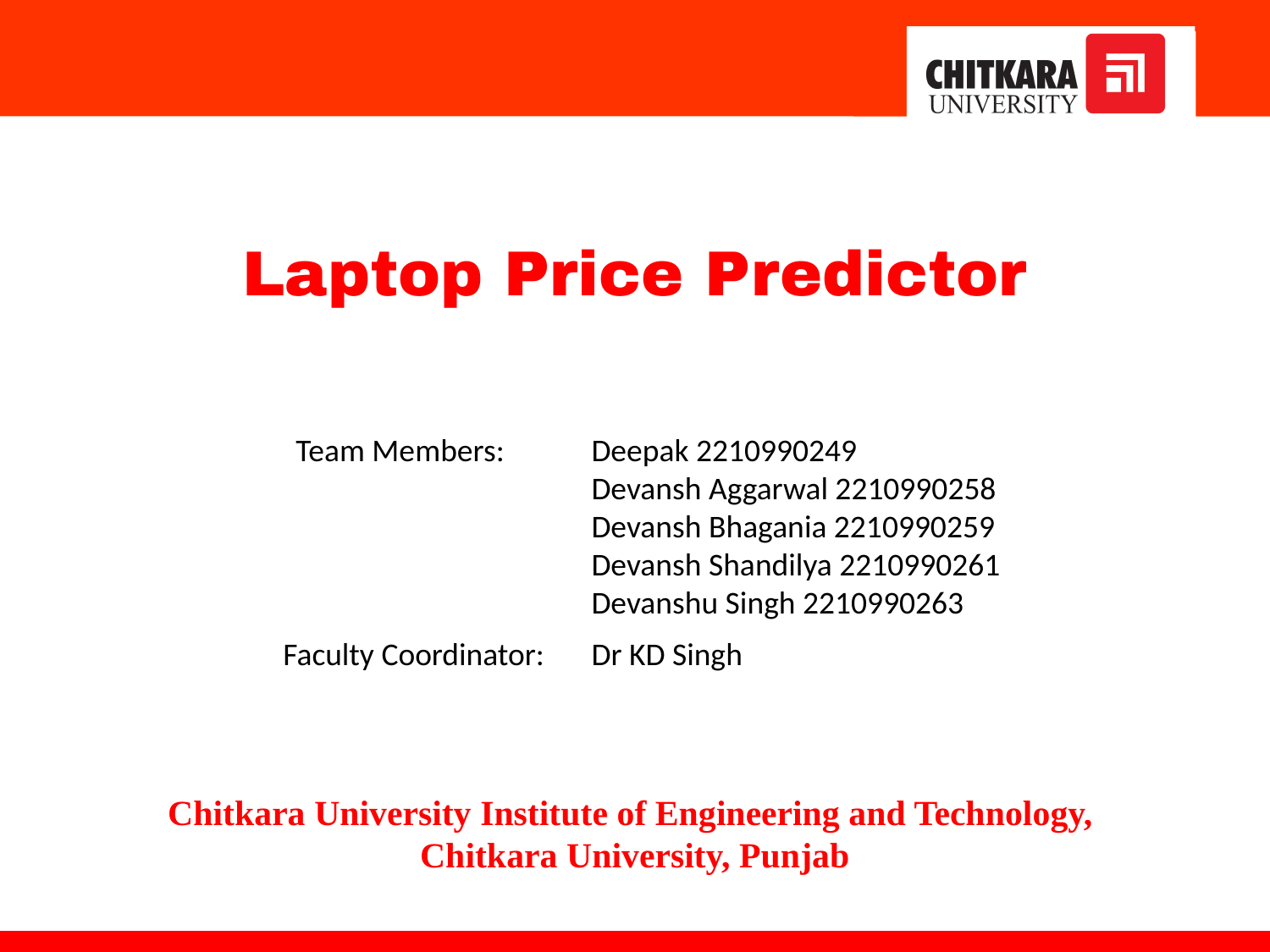

Laptop Price Predictor
Deepak 2210990249
Devansh Aggarwal 2210990258
Devansh Bhagania 2210990259
Devansh Shandilya 2210990261
Devanshu Singh 2210990263
Team Members:

Faculty Coordinator:
Dr KD Singh
Chitkara University Institute of Engineering and Technology,
Chitkara University, Punjab